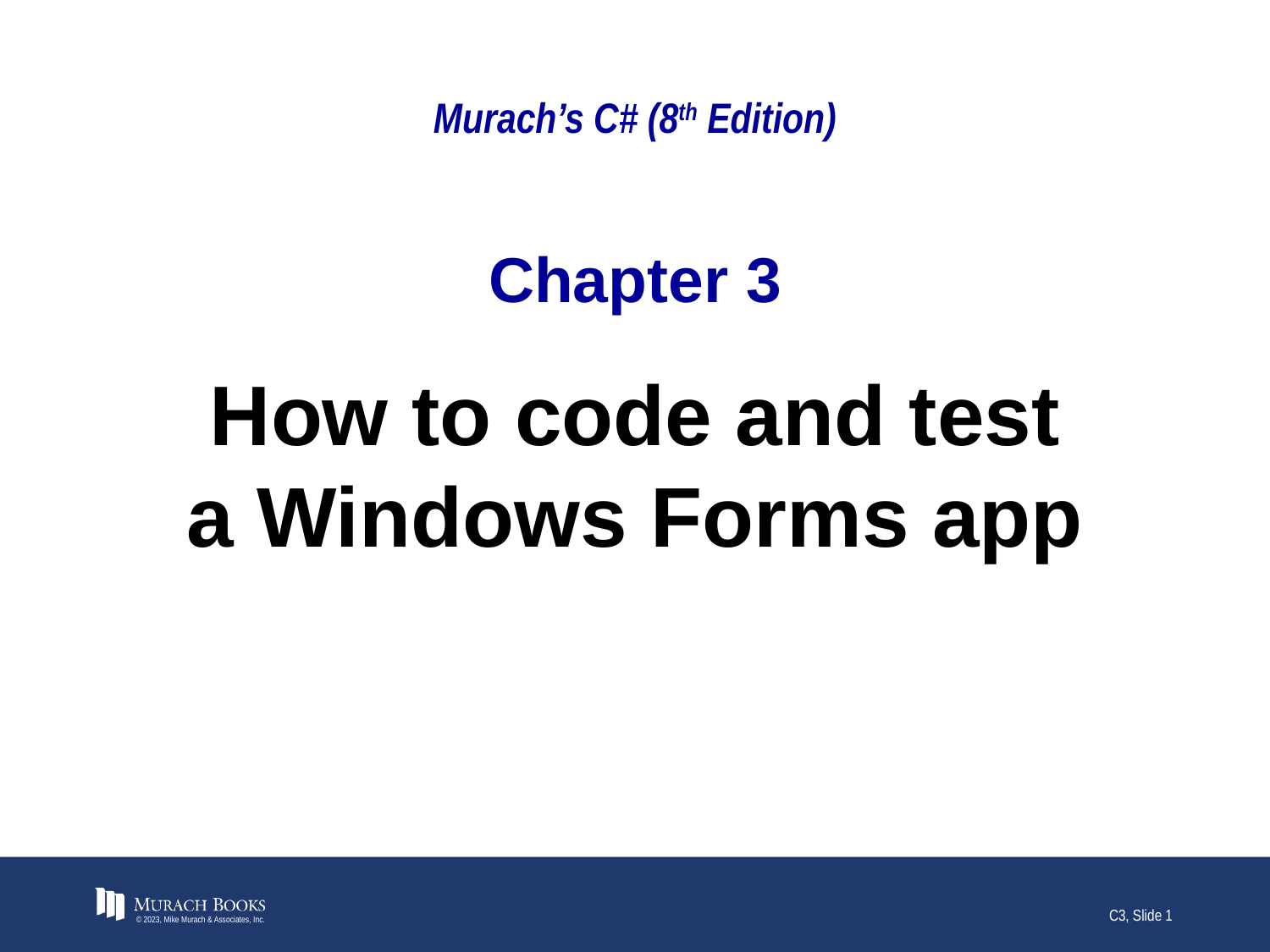

# Murach’s C# (8th Edition)
Chapter 3
How to code and test
a Windows Forms app

© 2023, Mike Murach & Associates, Inc.

C3, Slide 1